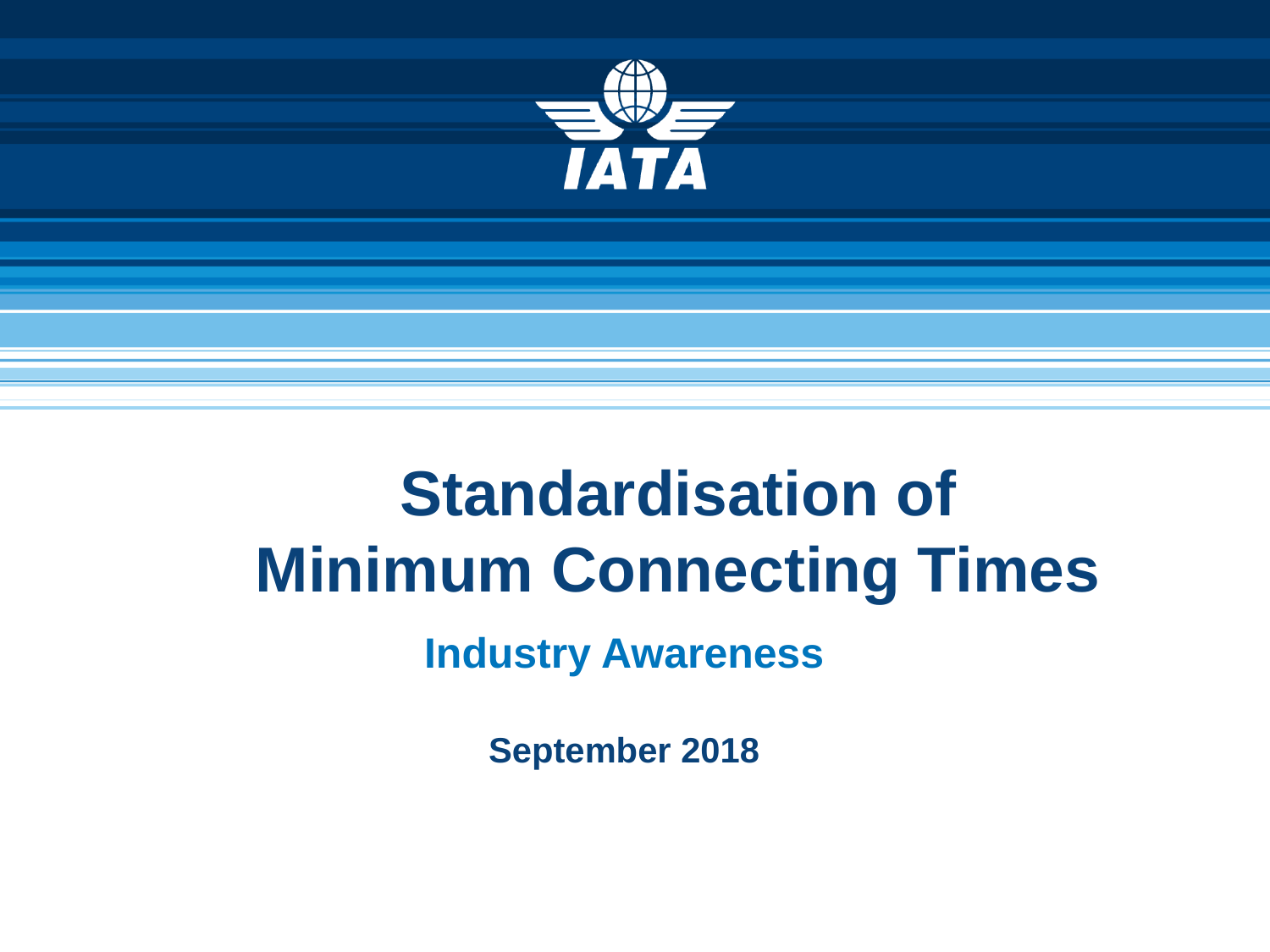

# Standardisation of Minimum Connecting Times

Industry Awareness

September 2018